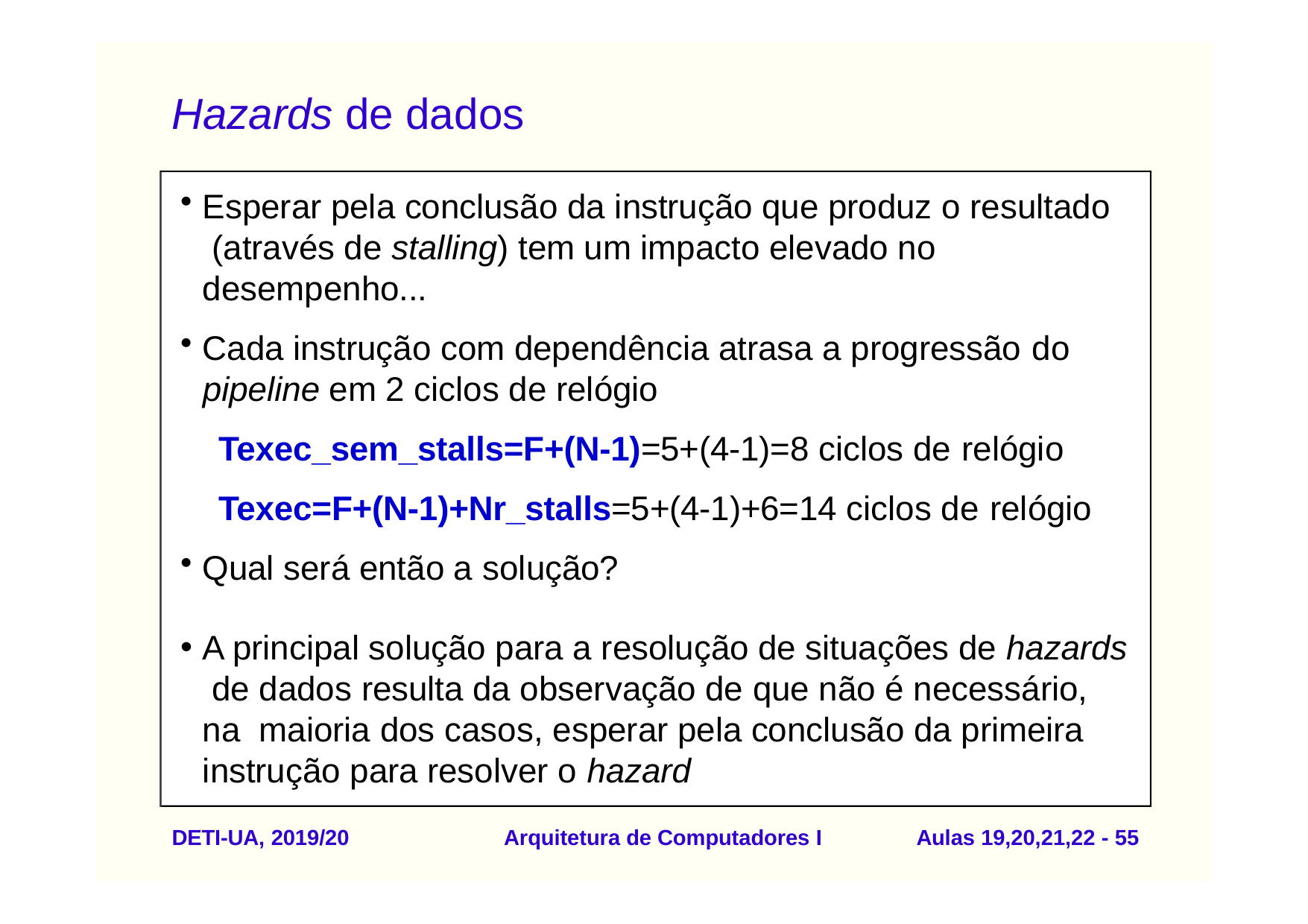

# Hazards de dados

Esperar pela conclusão da instrução que produz o resultado  (através de stalling) tem um impacto elevado no  desempenho...
Cada instrução com dependência atrasa a progressão do
pipeline em 2 ciclos de relógio
Texec_sem_stalls=F+(N-1)=5+(4-1)=8 ciclos de relógio
Texec=F+(N-1)+Nr_stalls=5+(4-1)+6=14 ciclos de relógio
Qual será então a solução?

A principal solução para a resolução de situações de hazards  de dados resulta da observação de que não é necessário, na  maioria dos casos, esperar pela conclusão da primeira  instrução para resolver o hazard
DETI-UA, 2019/20
Arquitetura de Computadores I
Aulas 19,20,21,22 - 55